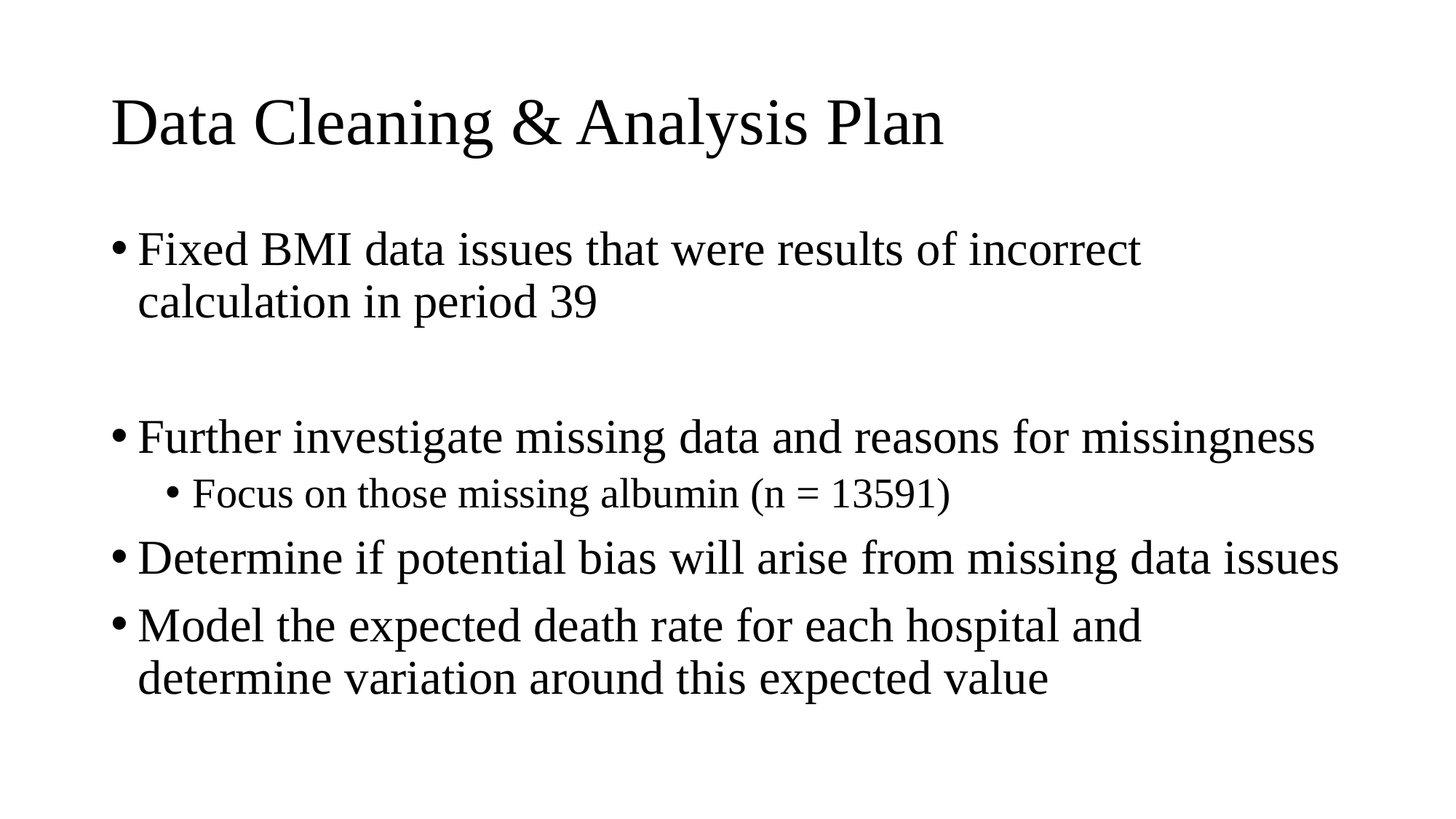

# Data Cleaning & Analysis Plan
Fixed BMI data issues that were results of incorrect calculation in period 39

Further investigate missing data and reasons for missingness
Focus on those missing albumin (n = 13591)
Determine if potential bias will arise from missing data issues
Model the expected death rate for each hospital and determine variation around this expected value